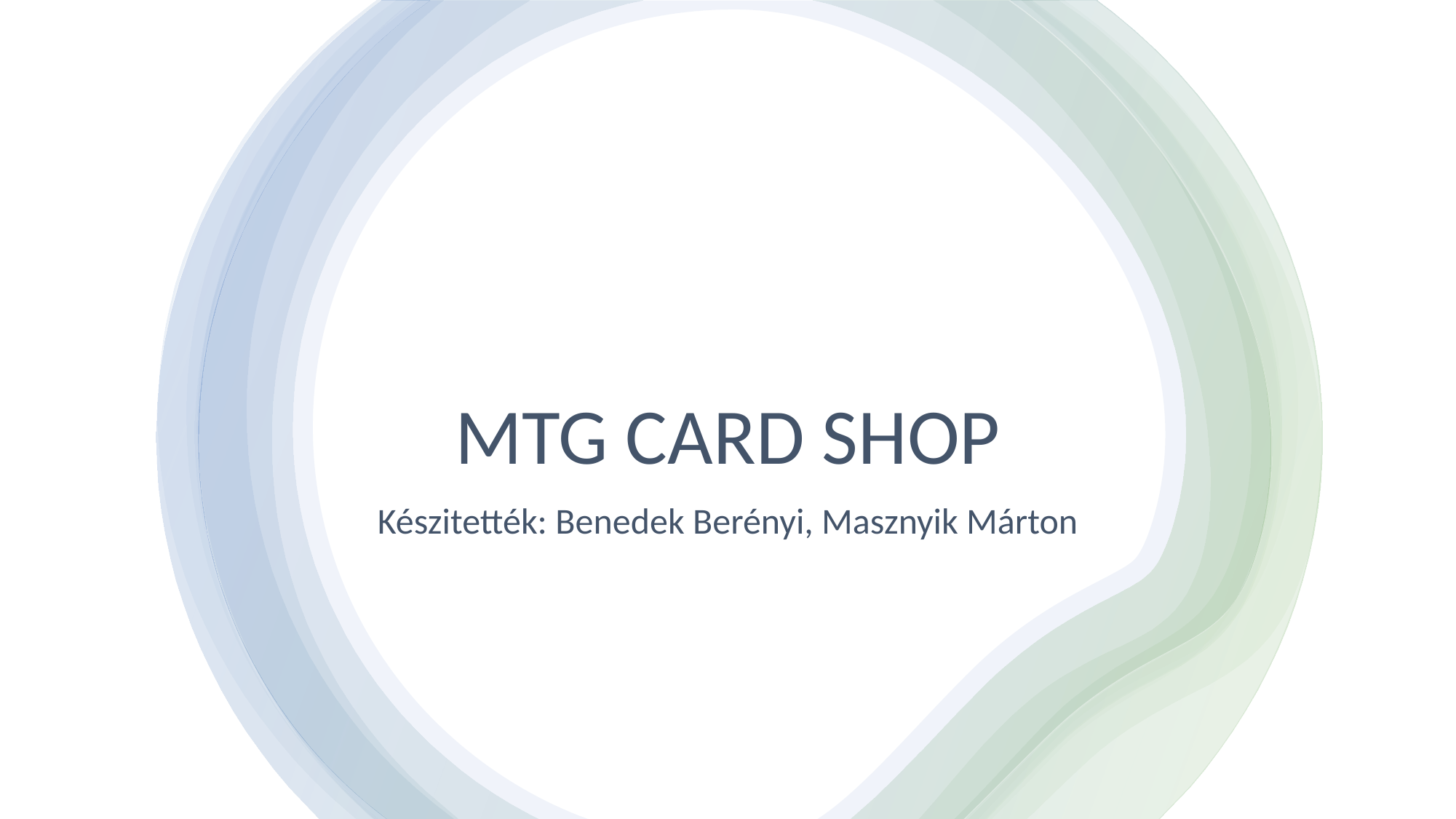

# MTG CARD SHOP
Készitették: Benedek Berényi, Masznyik Márton